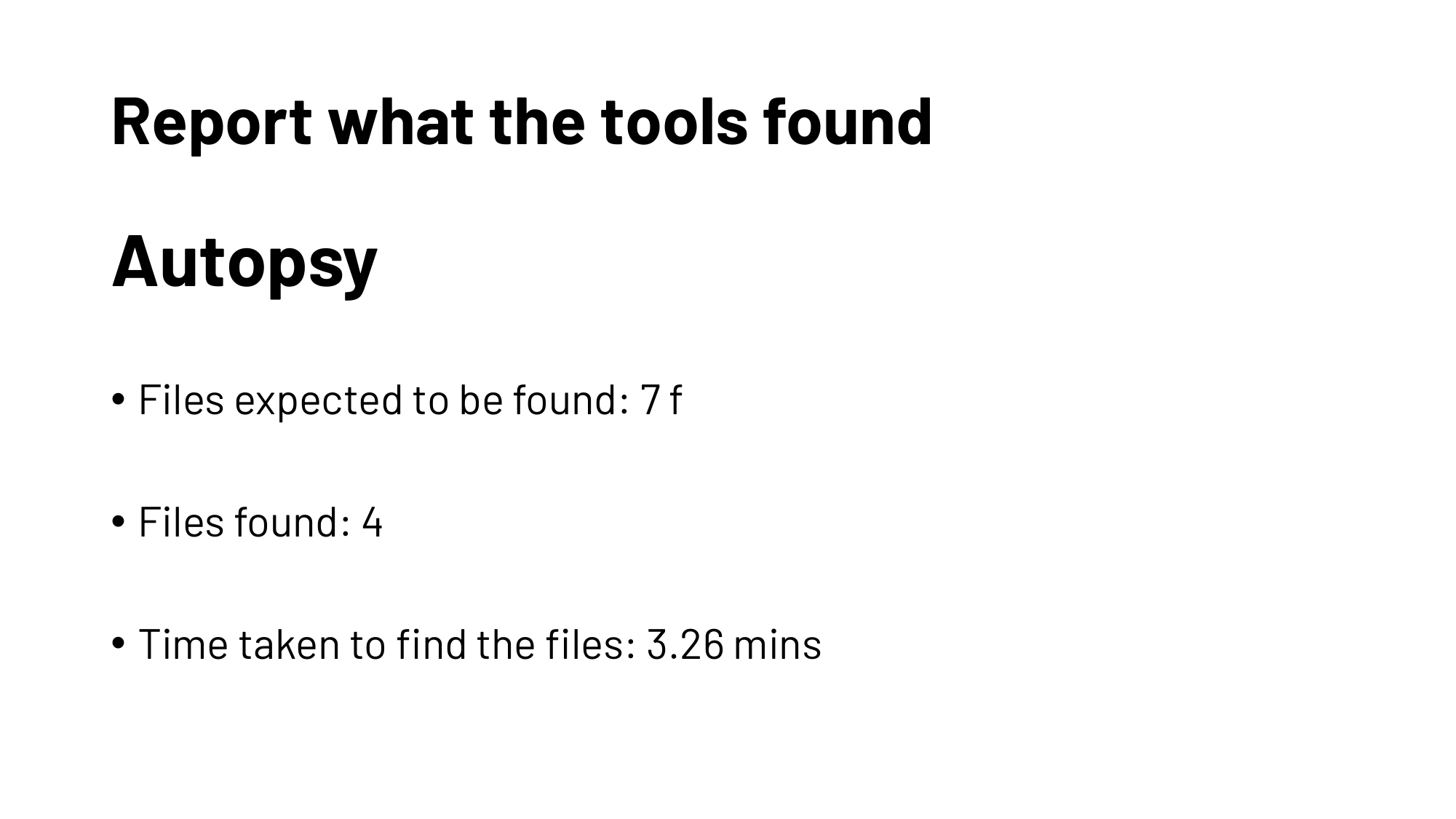

# Report what the tools found
Autopsy

Files expected to be found: 7 f

Files found: 4

Time taken to find the files: 3.26 mins